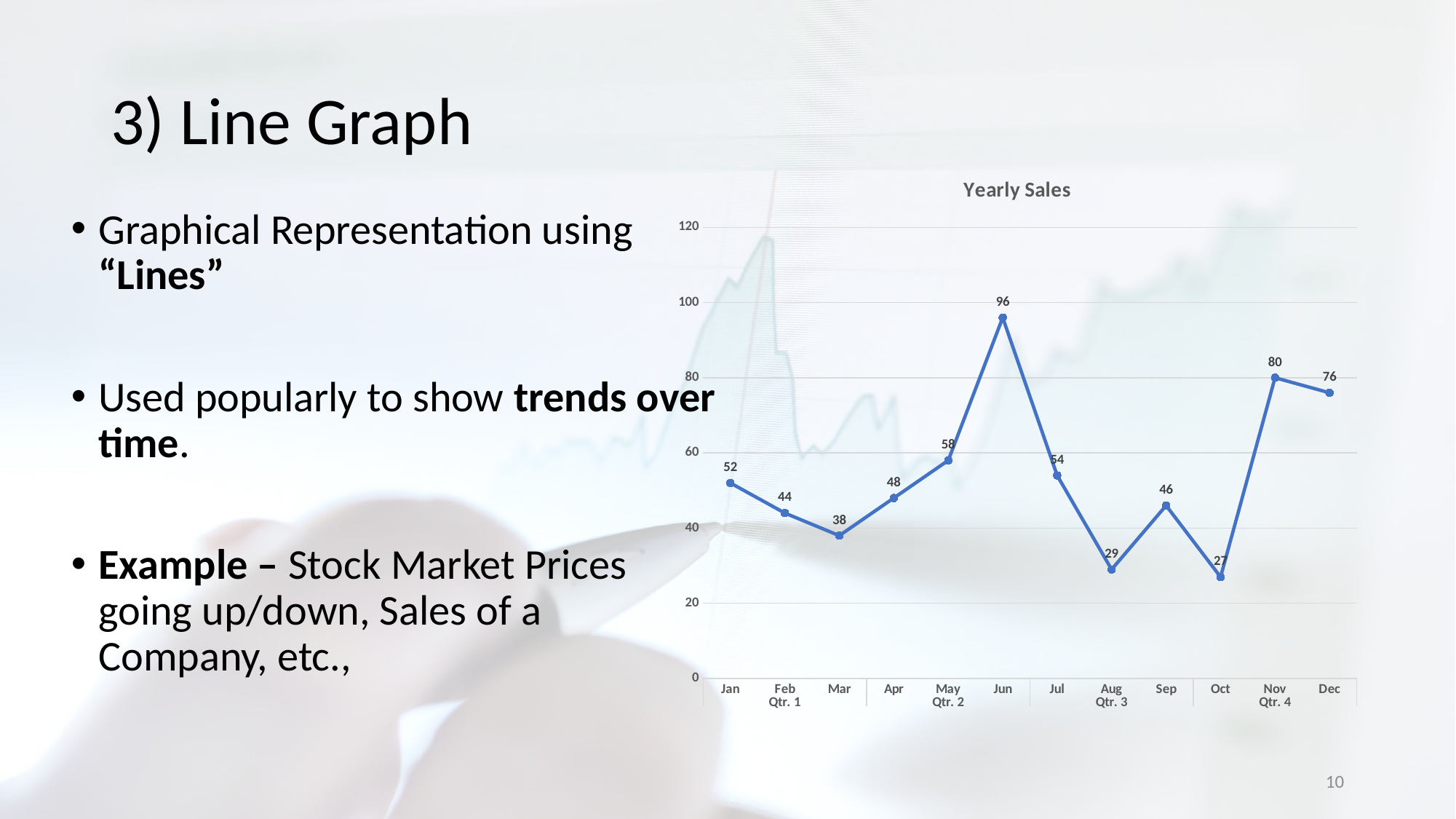

# 3) Line Graph

### Chart: Yearly Sales

| Category | Sales |
|---|---|
| Jan | 52.0 |
| Feb | 44.0 |
| Mar | 38.0 |
| Apr | 48.0 |
| May | 58.0 |
| Jun | 96.0 |
| Jul | 54.0 |
| Aug | 29.0 |
| Sep | 46.0 |
| Oct | 27.0 |
| Nov | 80.0 |
| Dec | 76.0 |
Graphical Representation using “Lines”

Used popularly to show trends over time.

Example – Stock Market Prices going up/down, Sales of a Company, etc.,

10